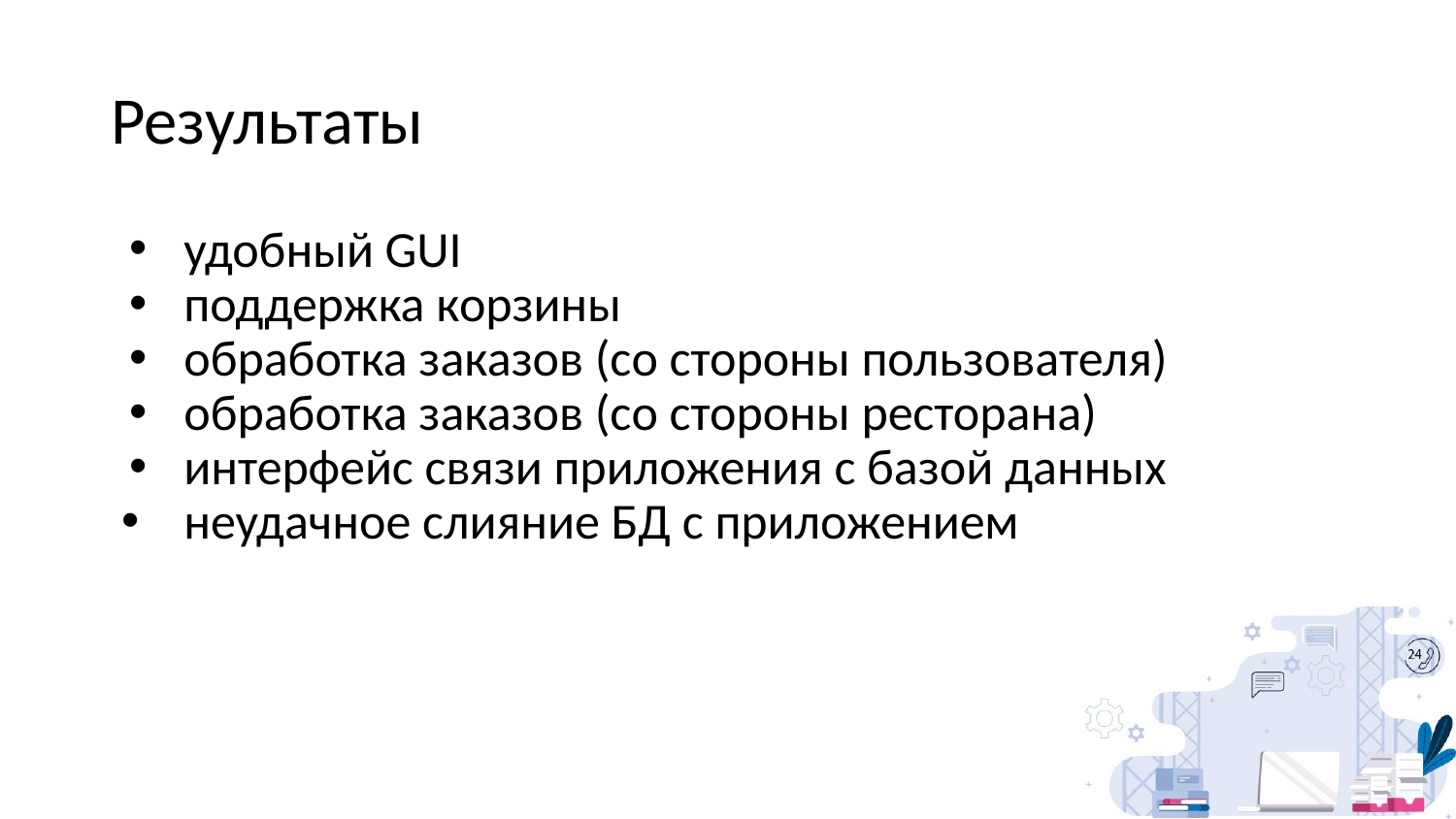

# Результаты
удобный GUI
поддержка корзины
обработка заказов (со стороны пользователя)
обработка заказов (со стороны ресторана)
интерфейс связи приложения с базой данных
неудачное слияние БД с приложением